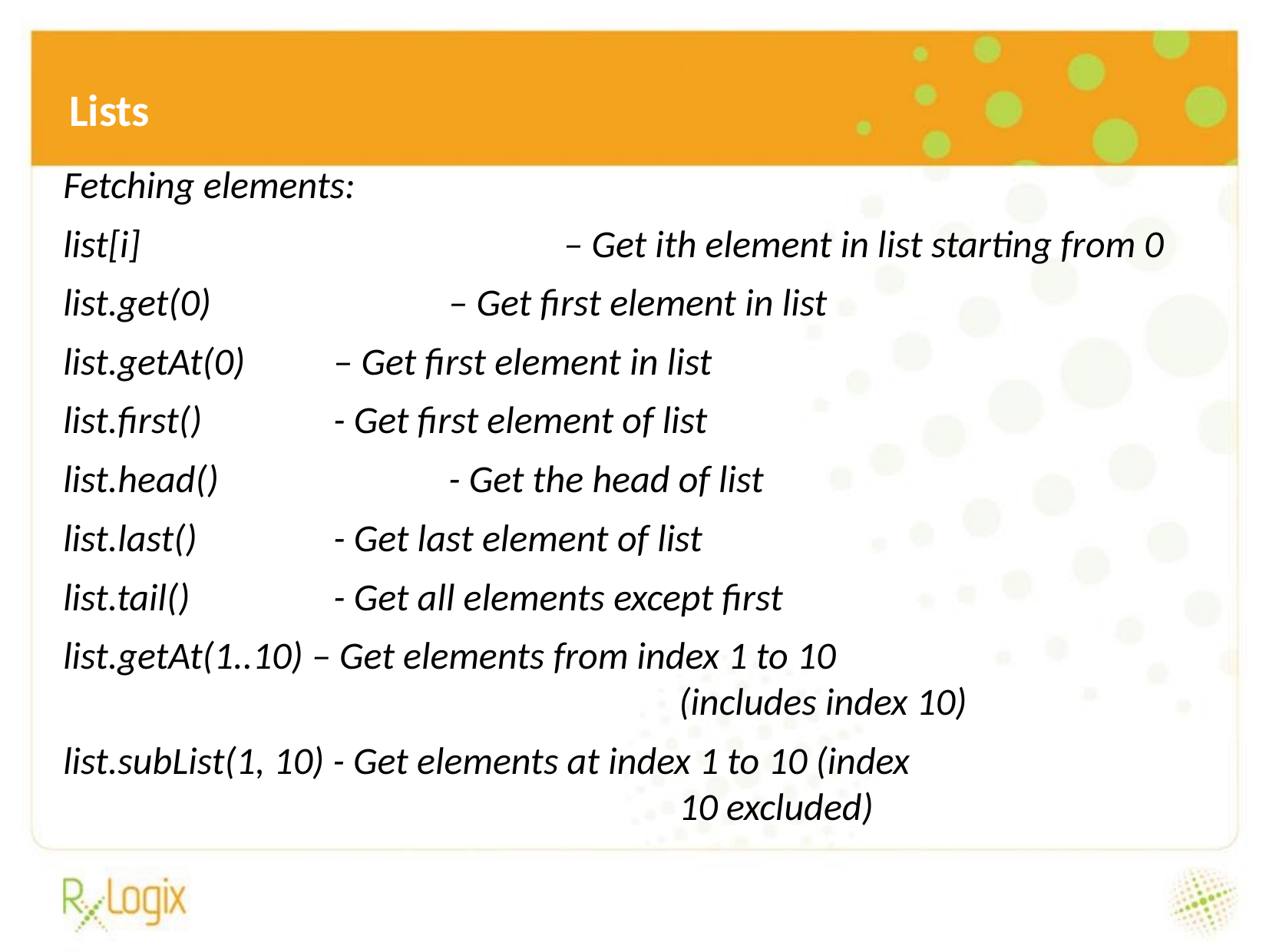

Lists
Fetching elements:
list[i] 				– Get ith element in list starting from 0
list.get(0) 		– Get first element in list
list.getAt(0) 	– Get first element in list
list.first() 		- Get first element of list
list.head() 		- Get the head of list
list.last() 		- Get last element of list
list.tail() 		- Get all elements except first
list.getAt(1..10) – Get elements from index 1 to 10 								(includes index 10)
list.subList(1, 10) - Get elements at index 1 to 10 (index 							10 excluded)